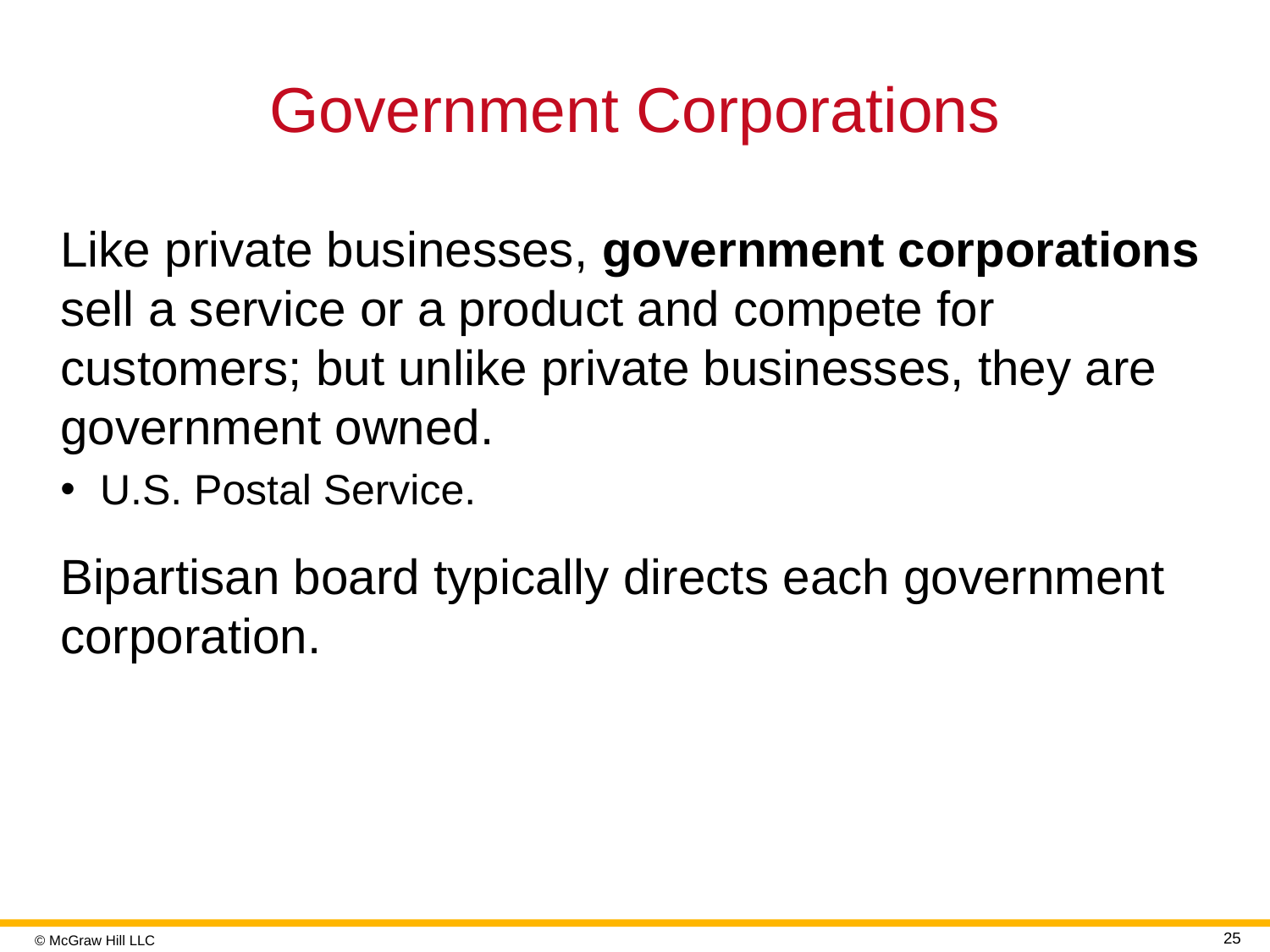

# Government Corporations
Like private businesses, government corporations sell a service or a product and compete for customers; but unlike private businesses, they are government owned.
U.S. Postal Service.
Bipartisan board typically directs each government corporation.
25